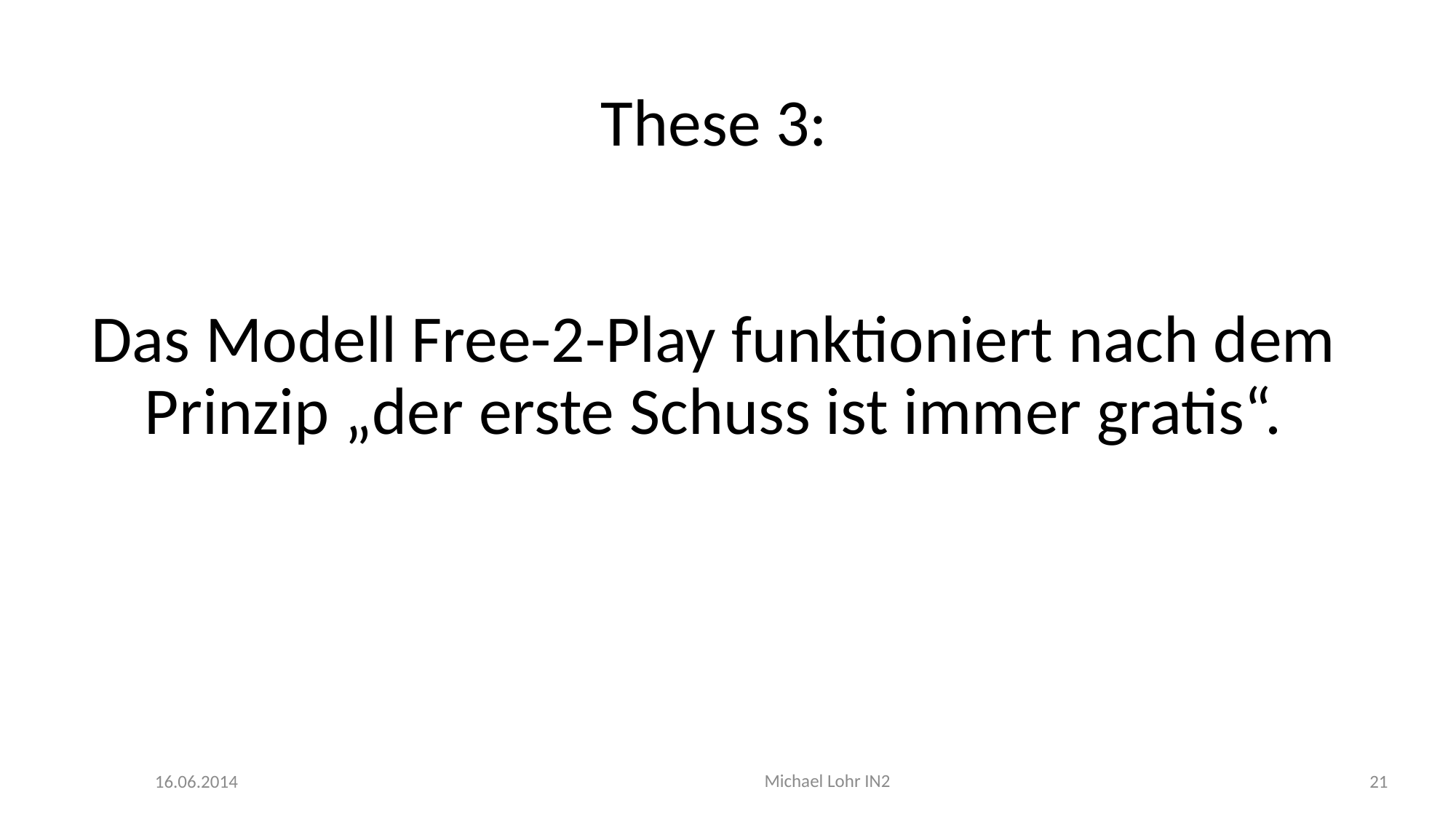

# These 3: Das Modell Free-2-Play funktioniert nach dem Prinzip „der erste Schuss ist immer gratis“.
Michael Lohr IN2
16.06.2014
21